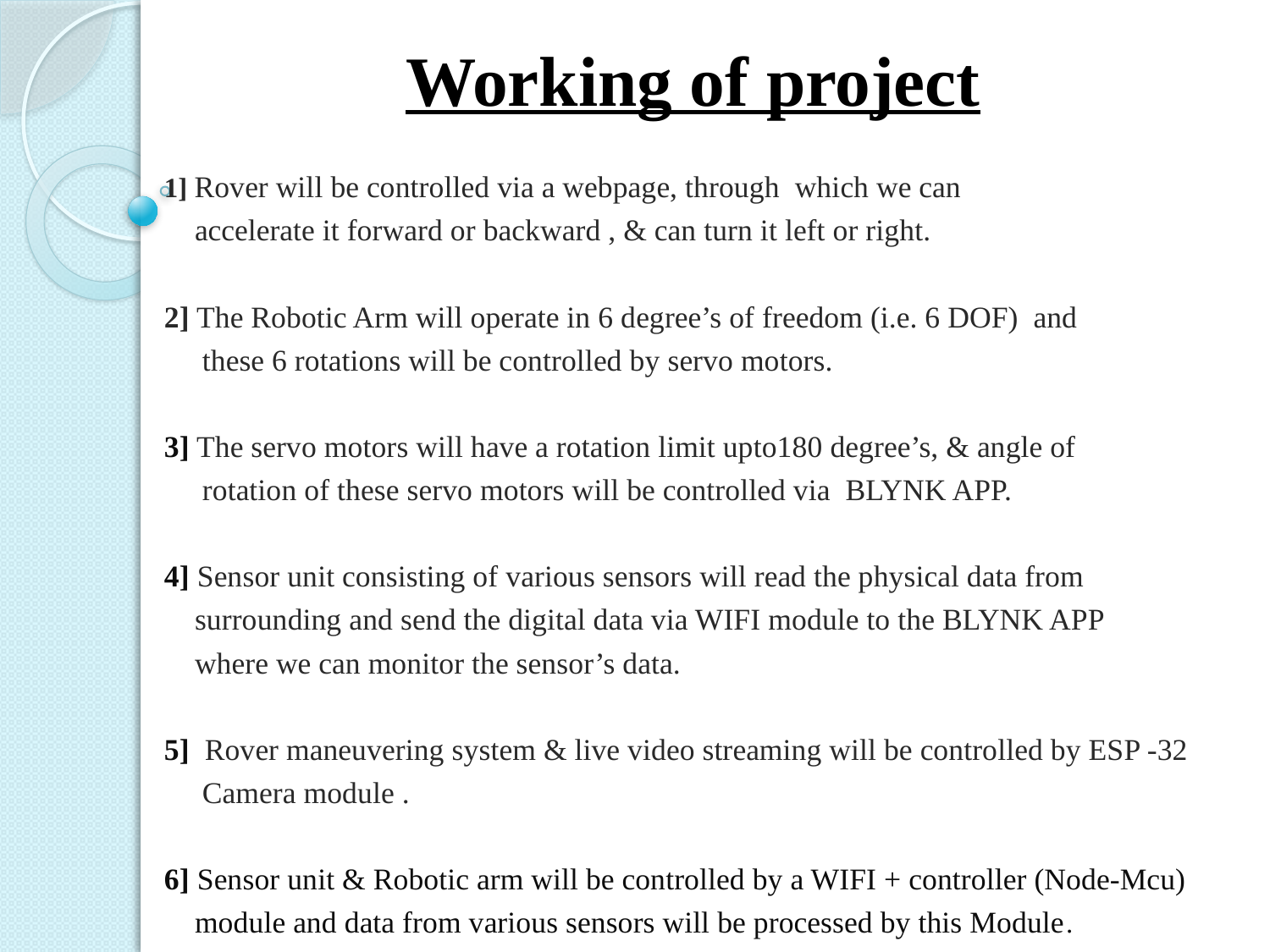

# Working of project

1] Rover will be controlled via a webpage, through  which we can
    accelerate it forward or backward , & can turn it left or right.

2] The Robotic Arm will operate in 6 degree’s of freedom (i.e. 6 DOF)  and
     these 6 rotations will be controlled by servo motors.

3] The servo motors will have a rotation limit upto180 degree’s, & angle of
     rotation of these servo motors will be controlled via  BLYNK APP.

4] Sensor unit consisting of various sensors will read the physical data from
    surrounding and send the digital data via WIFI module to the BLYNK APP
    where we can monitor the sensor’s data.

5]  Rover maneuvering system & live video streaming will be controlled by ESP -32
     Camera module .

6] Sensor unit & Robotic arm will be controlled by a WIFI + controller (Node-Mcu)
    module and data from various sensors will be processed by this Module.